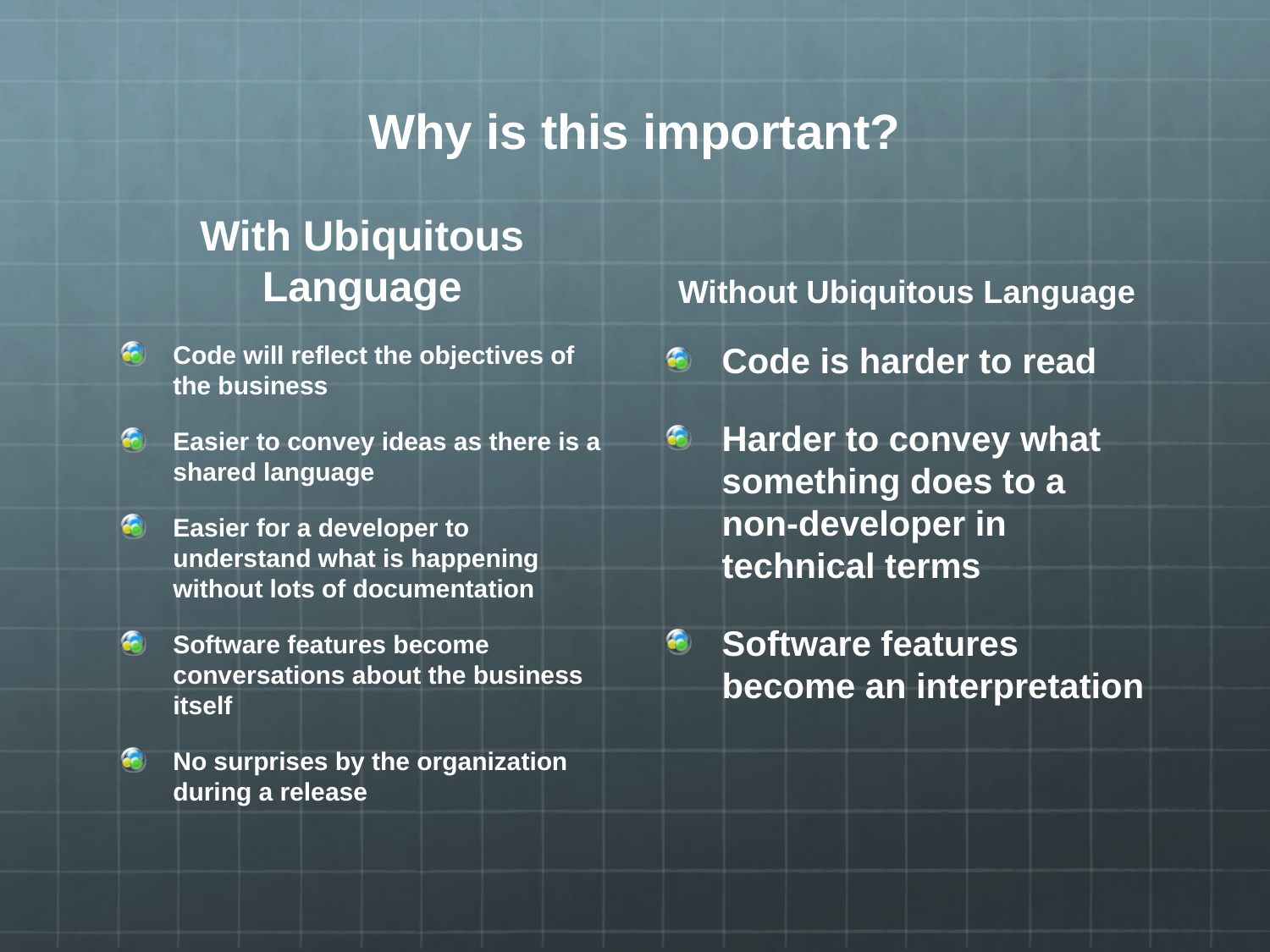

# Why is this important?
With Ubiquitous Language
Without Ubiquitous Language
Code will reflect the objectives of the business
Easier to convey ideas as there is a shared language
Easier for a developer to understand what is happening without lots of documentation
Software features become conversations about the business itself
No surprises by the organization during a release
Code is harder to read
Harder to convey what something does to a non-developer in technical terms
Software features become an interpretation